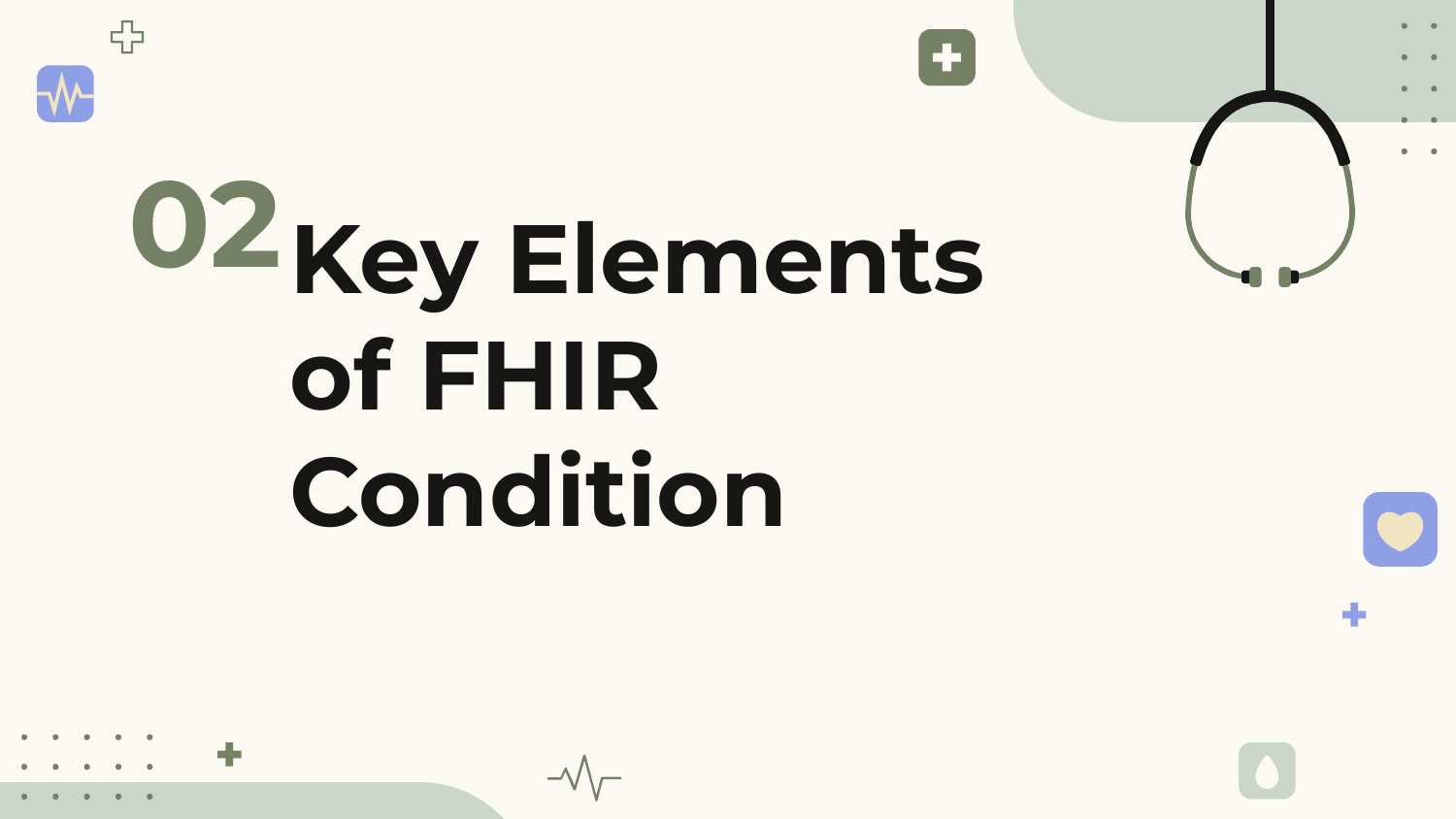

02
# Key Elements of FHIR Condition